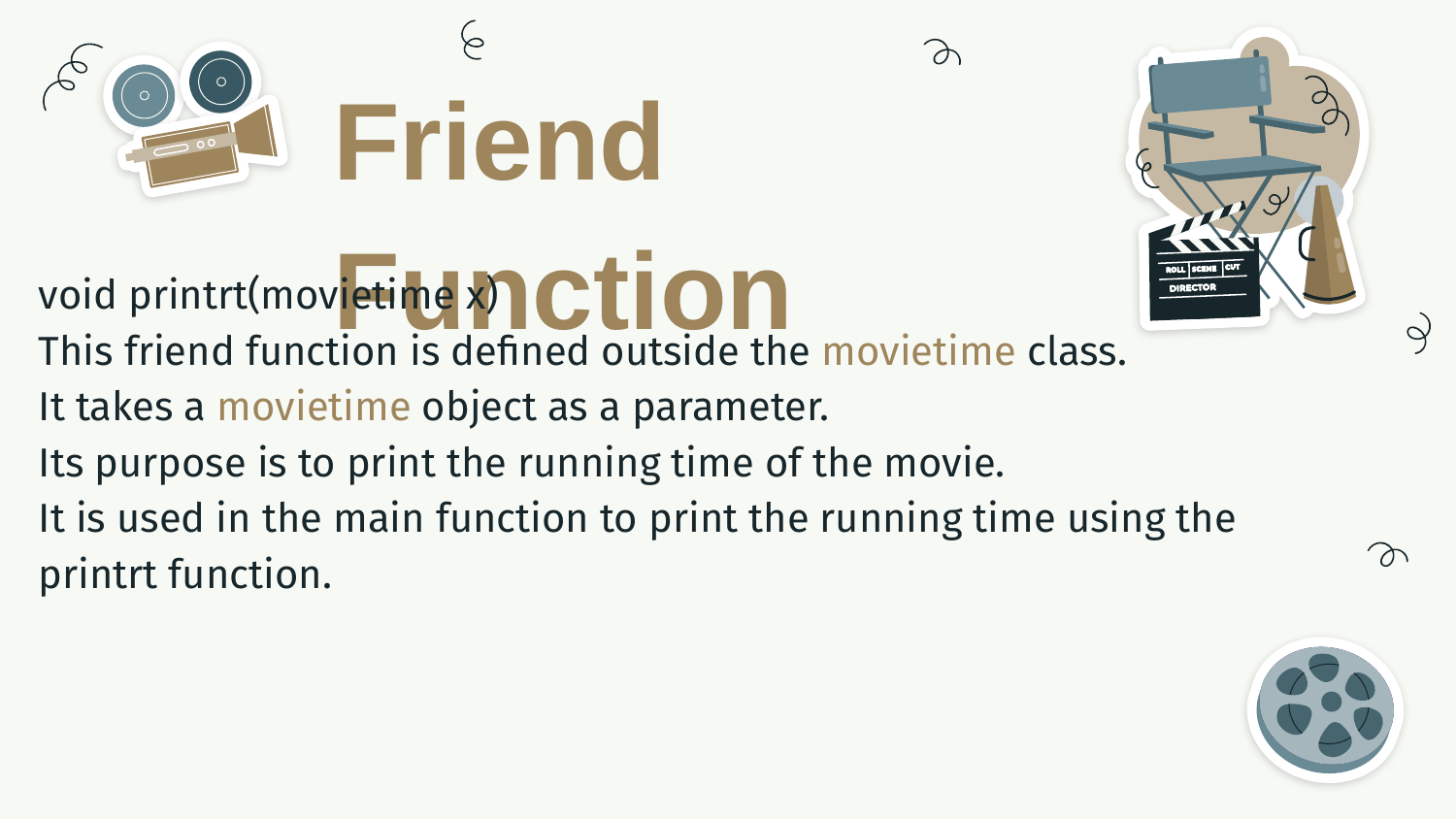

Friend Function

void printrt(movietime x)
This friend function is defined outside the movietime class.
It takes a movietime object as a parameter.
Its purpose is to print the running time of the movie.
It is used in the main function to print the running time using the
printrt function.